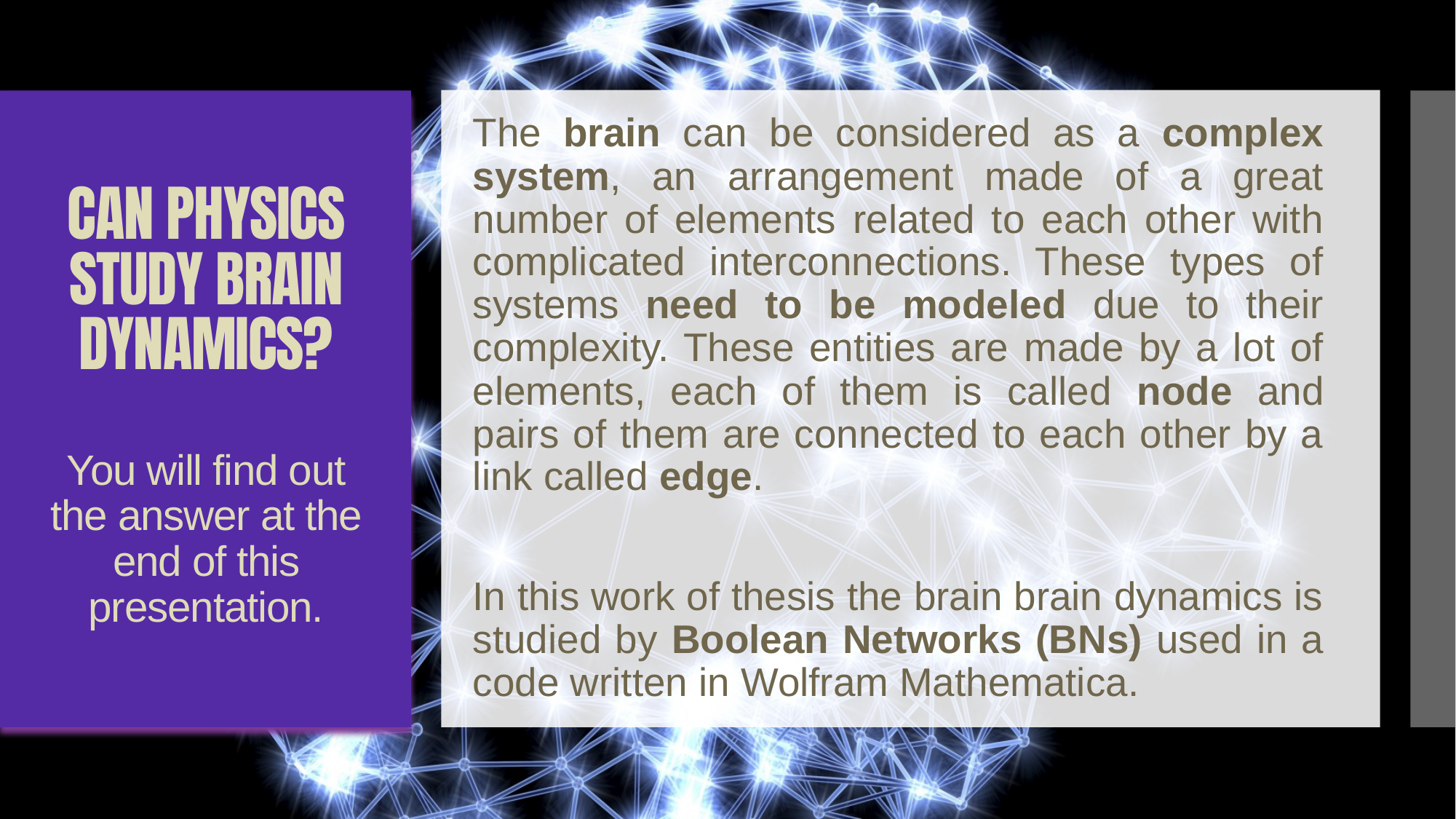

The brain can be considered as a complex system, an arrangement made of a great number of elements related to each other with complicated interconnections. These types of systems need to be modeled due to their complexity. These entities are made by a lot of elements, each of them is called node and pairs of them are connected to each other by a link called edge.

In this work of thesis the brain brain dynamics is studied by Boolean Networks (BNs) used in a code written in Wolfram Mathematica.
# CAN PHYSICS STUDY BRAIN DYNAMICS? You will find out the answer at the end of this presentation.